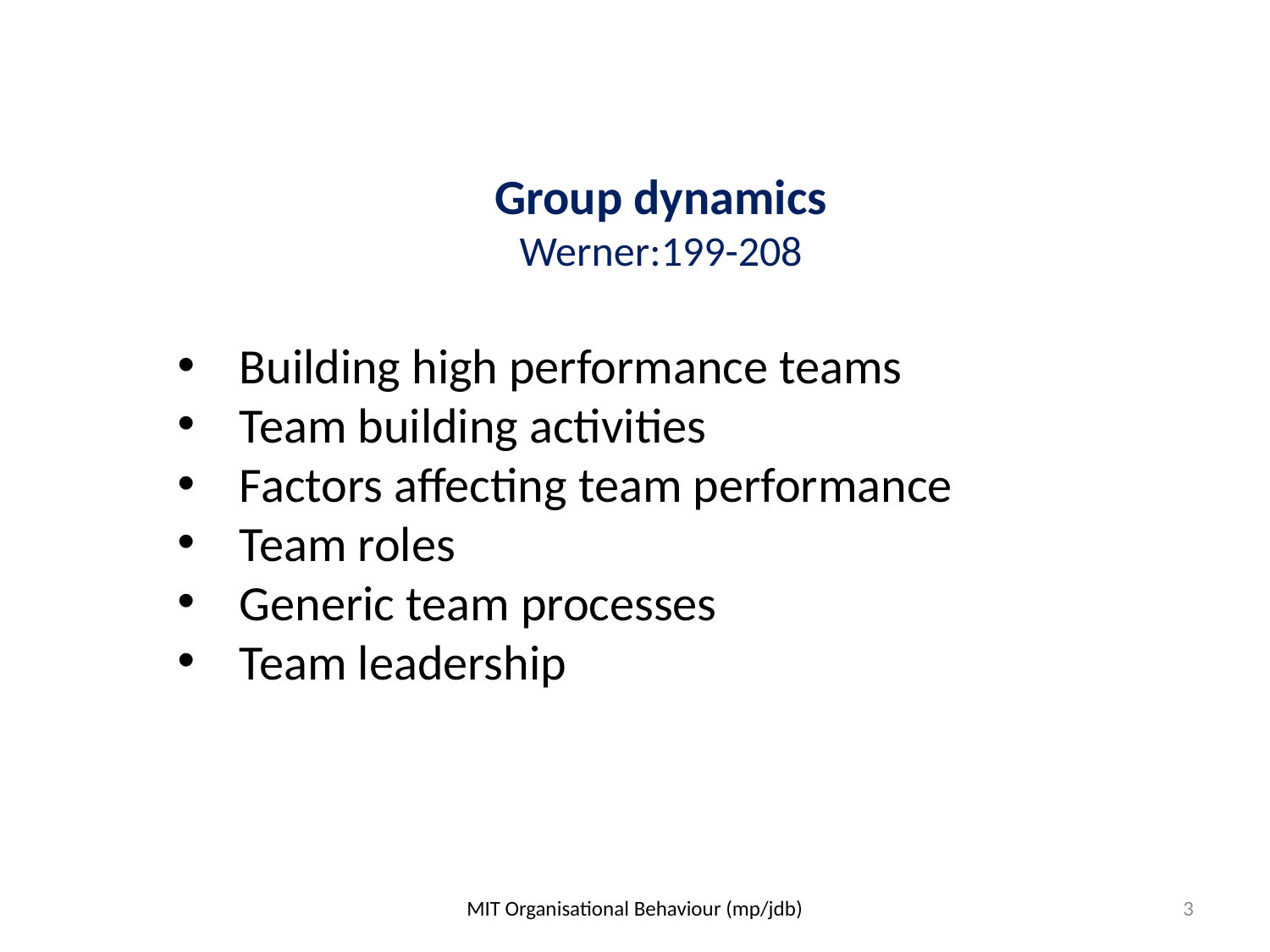

Group dynamics
Werner:199-208

    Building high performance teams
    Team building activities
    Factors affecting team performance
    Team roles
    Generic team processes
    Team leadership

MIT Organisational Behaviour (mp/jdb)
3